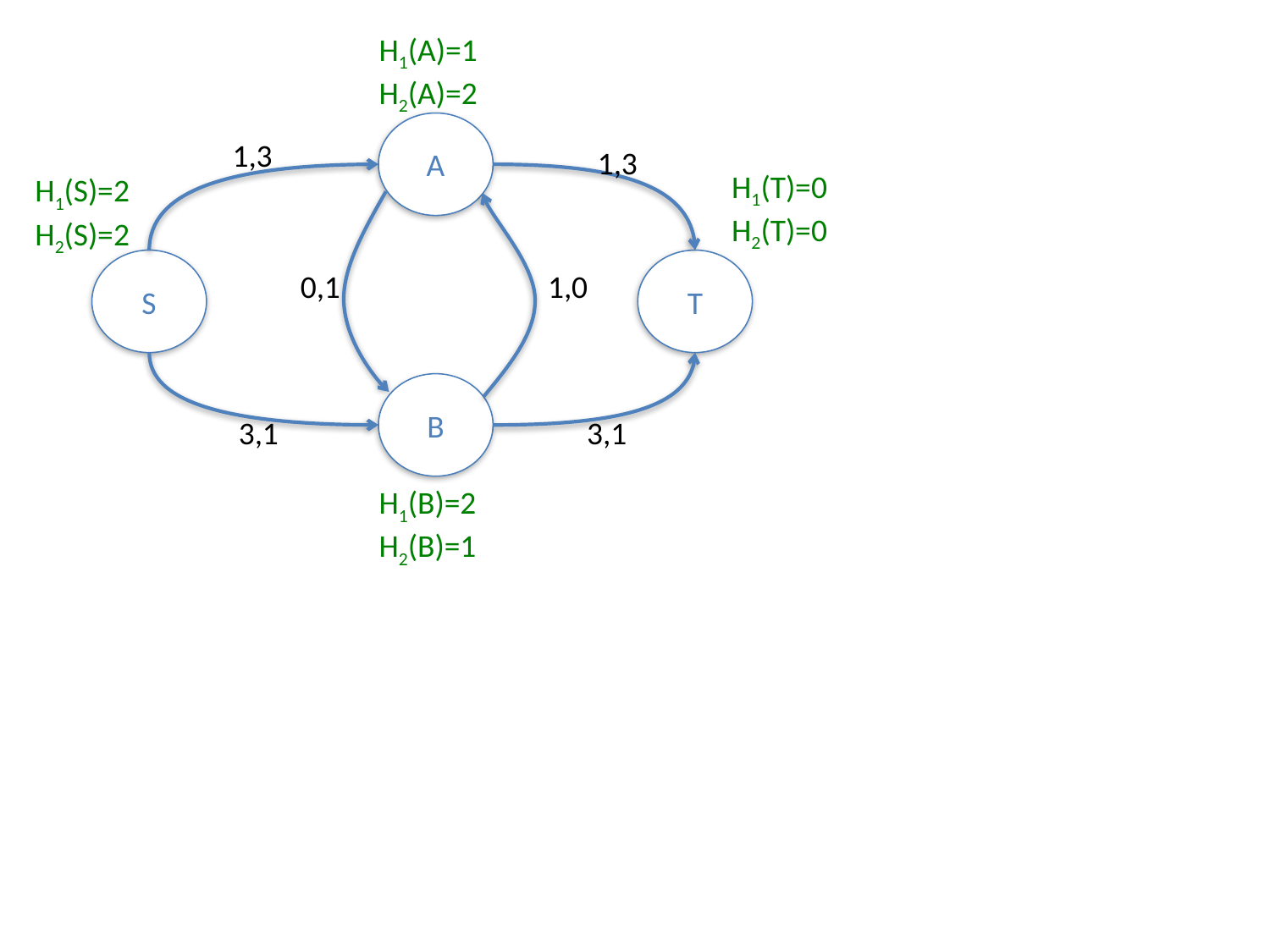

H1(A)=1
H2(A)=2
A
1,3
1,3
H1(T)=0
H2(T)=0
H1(S)=2
H2(S)=2

T
S
0,1
1,0
B
3,1
3,1
H1(B)=2
H2(B)=1